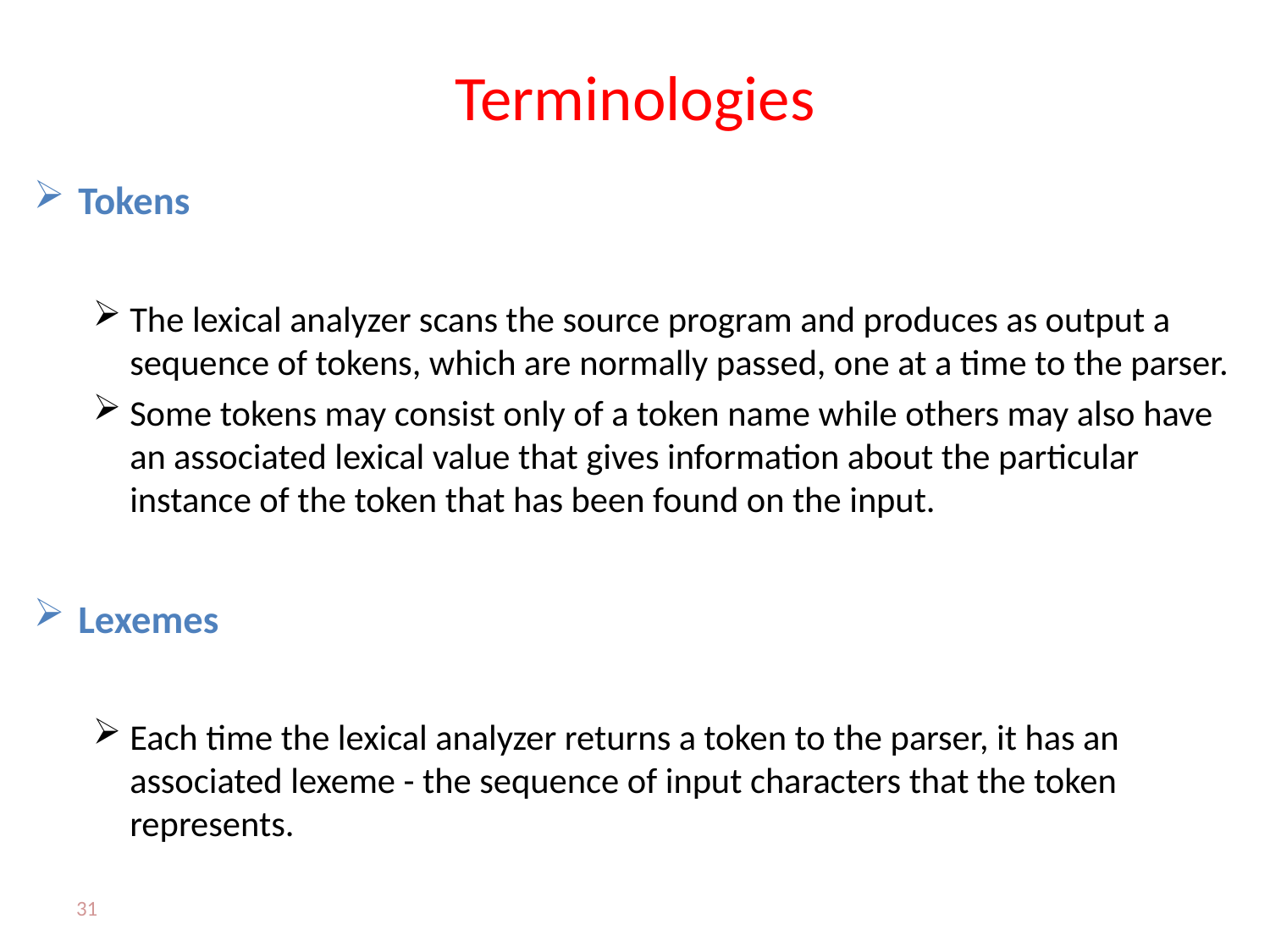

# Terminologies
Tokens

The lexical analyzer scans the source program and produces as output a sequence of tokens, which are normally passed, one at a time to the parser.
Some tokens may consist only of a token name while others may also have an associated lexical value that gives information about the particular instance of the token that has been found on the input.

Lexemes

Each time the lexical analyzer returns a token to the parser, it has an associated lexeme - the sequence of input characters that the token represents.

31